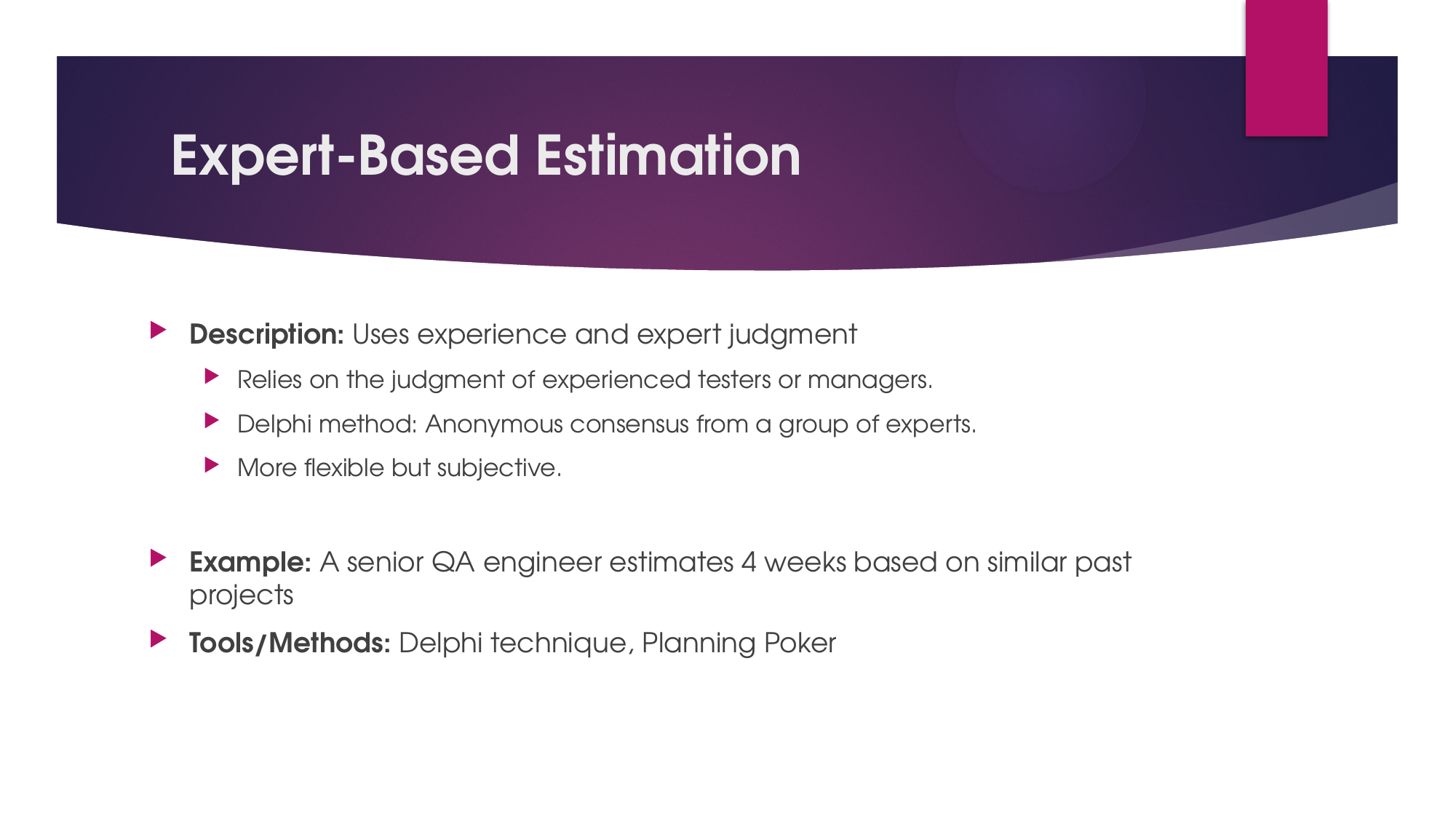

# Expert-Based Estimation
Description: Uses experience and expert judgment
Relies on the judgment of experienced testers or managers.
Delphi method: Anonymous consensus from a group of experts.
More flexible but subjective.

Example: A senior QA engineer estimates 4 weeks based on similar past projects
Tools/Methods: Delphi technique, Planning Poker